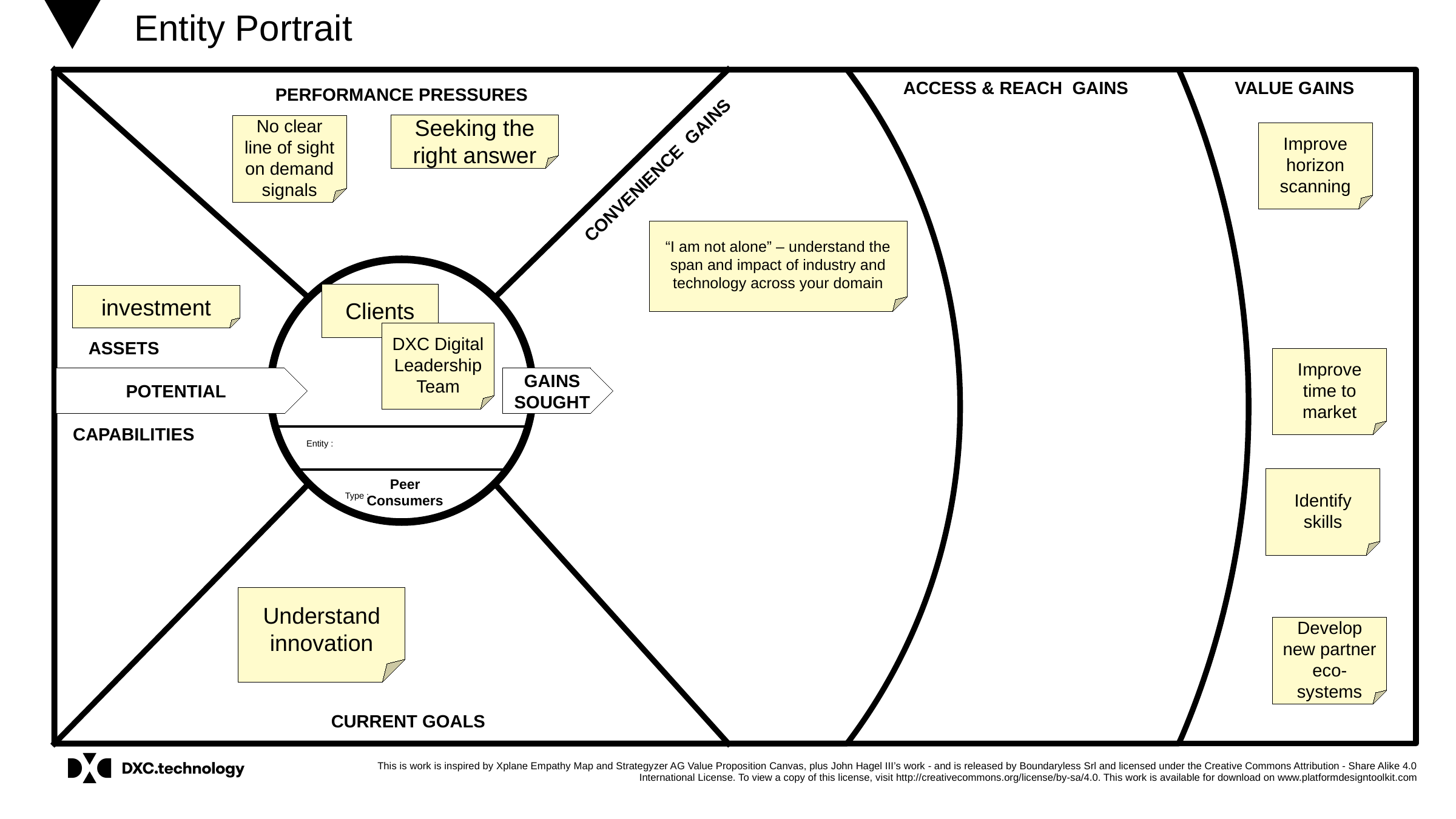

Seeking the right answer
No clear line of sight on demand signals
Improve horizon scanning
“I am not alone” – understand the span and impact of industry and technology across your domain
Clients
investment
DXC Digital Leadership Team
Improve time to market
Identify skills
Peer
Consumers
Understand innovation
Develop new partner eco-systems